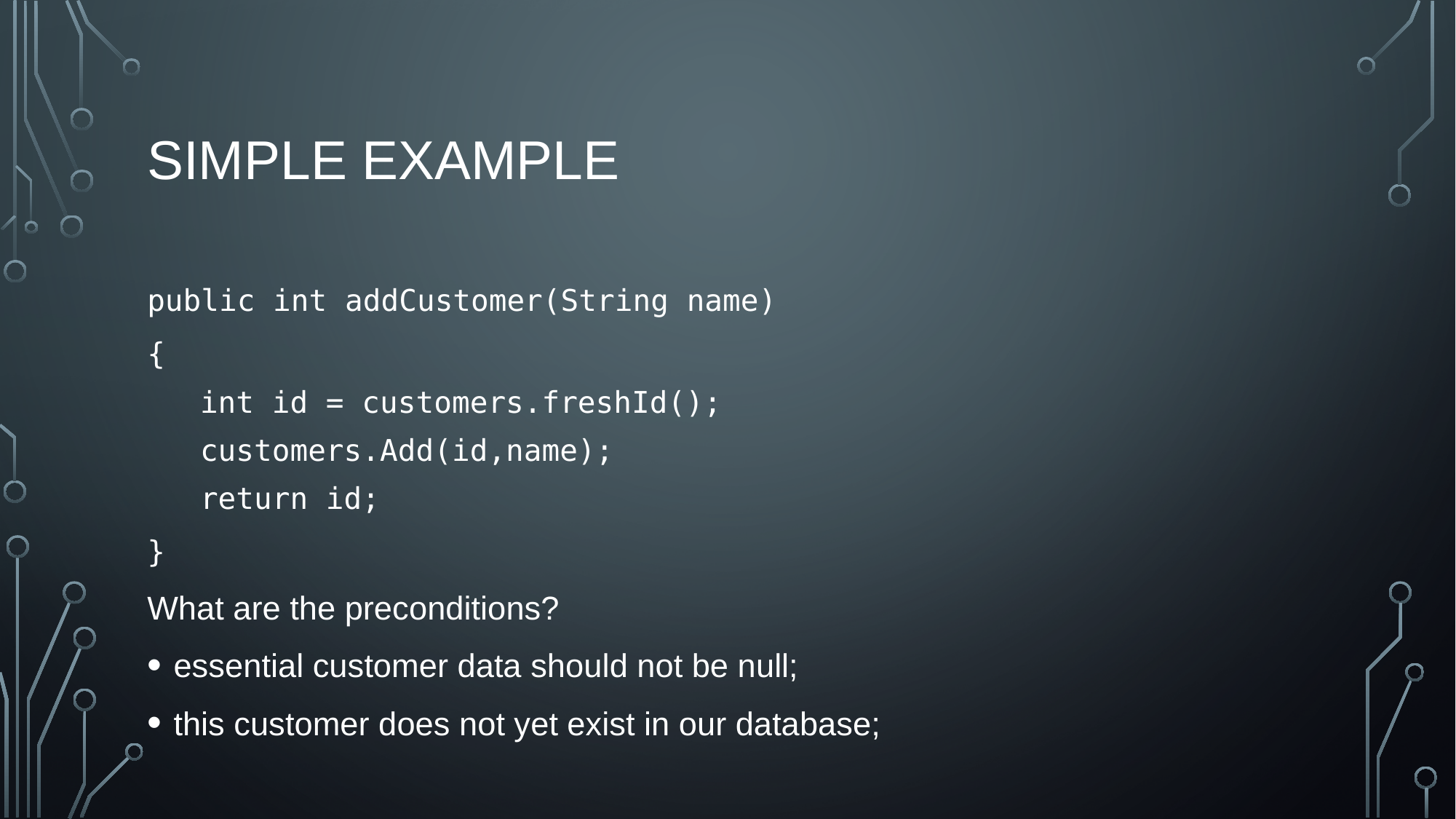

# Simple example
public int addCustomer(String name)
{
int id = customers.freshId();
customers.Add(id,name);
return id;
}
What are the preconditions?
essential customer data should not be null;
this customer does not yet exist in our database;